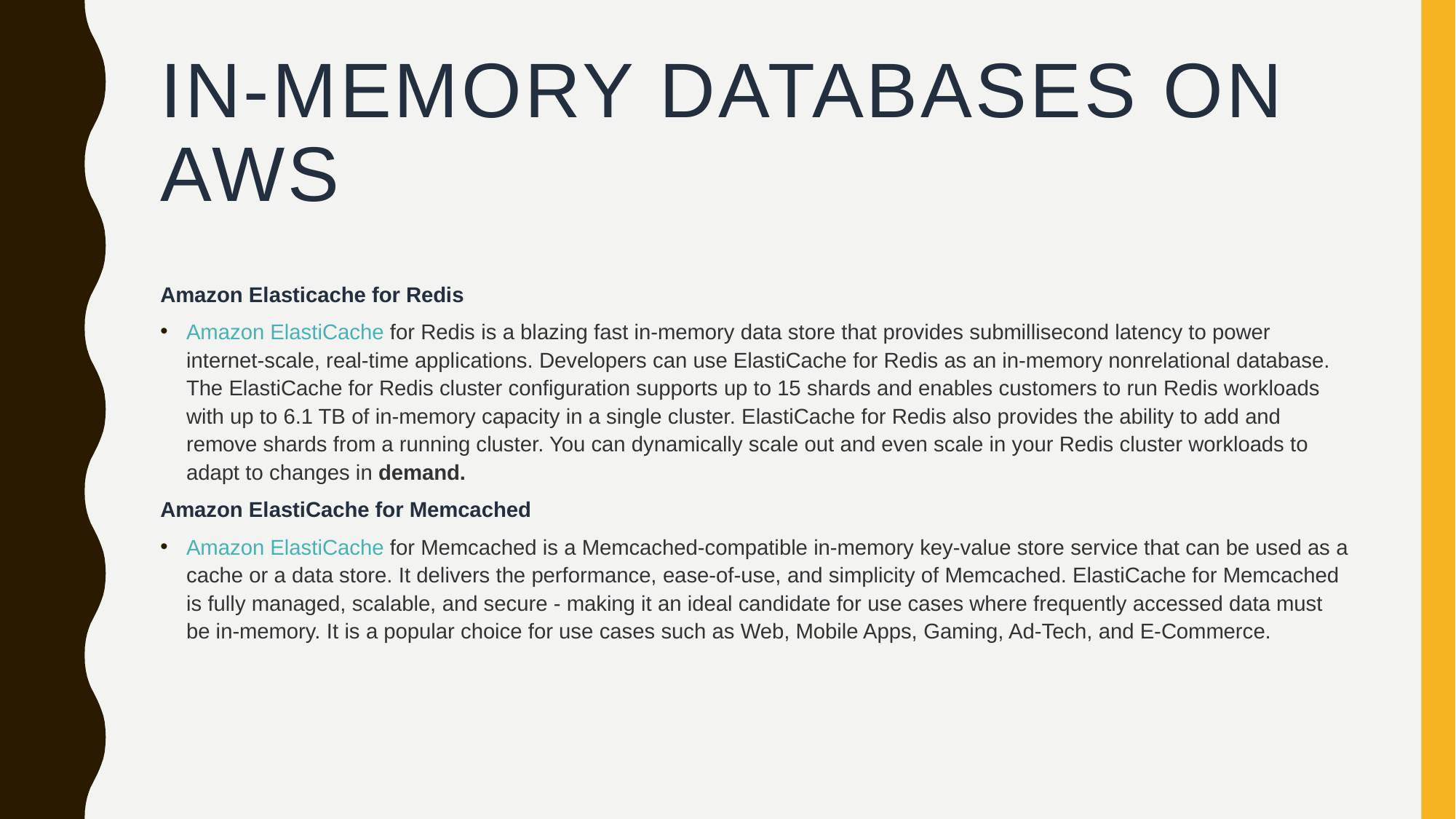

# In-memory databases on AWS
Amazon Elasticache for Redis
Amazon ElastiCache for Redis is a blazing fast in-memory data store that provides submillisecond latency to power internet-scale, real-time applications. Developers can use ElastiCache for Redis as an in-memory nonrelational database. The ElastiCache for Redis cluster configuration supports up to 15 shards and enables customers to run Redis workloads with up to 6.1 TB of in-memory capacity in a single cluster. ElastiCache for Redis also provides the ability to add and remove shards from a running cluster. You can dynamically scale out and even scale in your Redis cluster workloads to adapt to changes in demand.
Amazon ElastiCache for Memcached
Amazon ElastiCache for Memcached is a Memcached-compatible in-memory key-value store service that can be used as a cache or a data store. It delivers the performance, ease-of-use, and simplicity of Memcached. ElastiCache for Memcached is fully managed, scalable, and secure - making it an ideal candidate for use cases where frequently accessed data must be in-memory. It is a popular choice for use cases such as Web, Mobile Apps, Gaming, Ad-Tech, and E-Commerce.